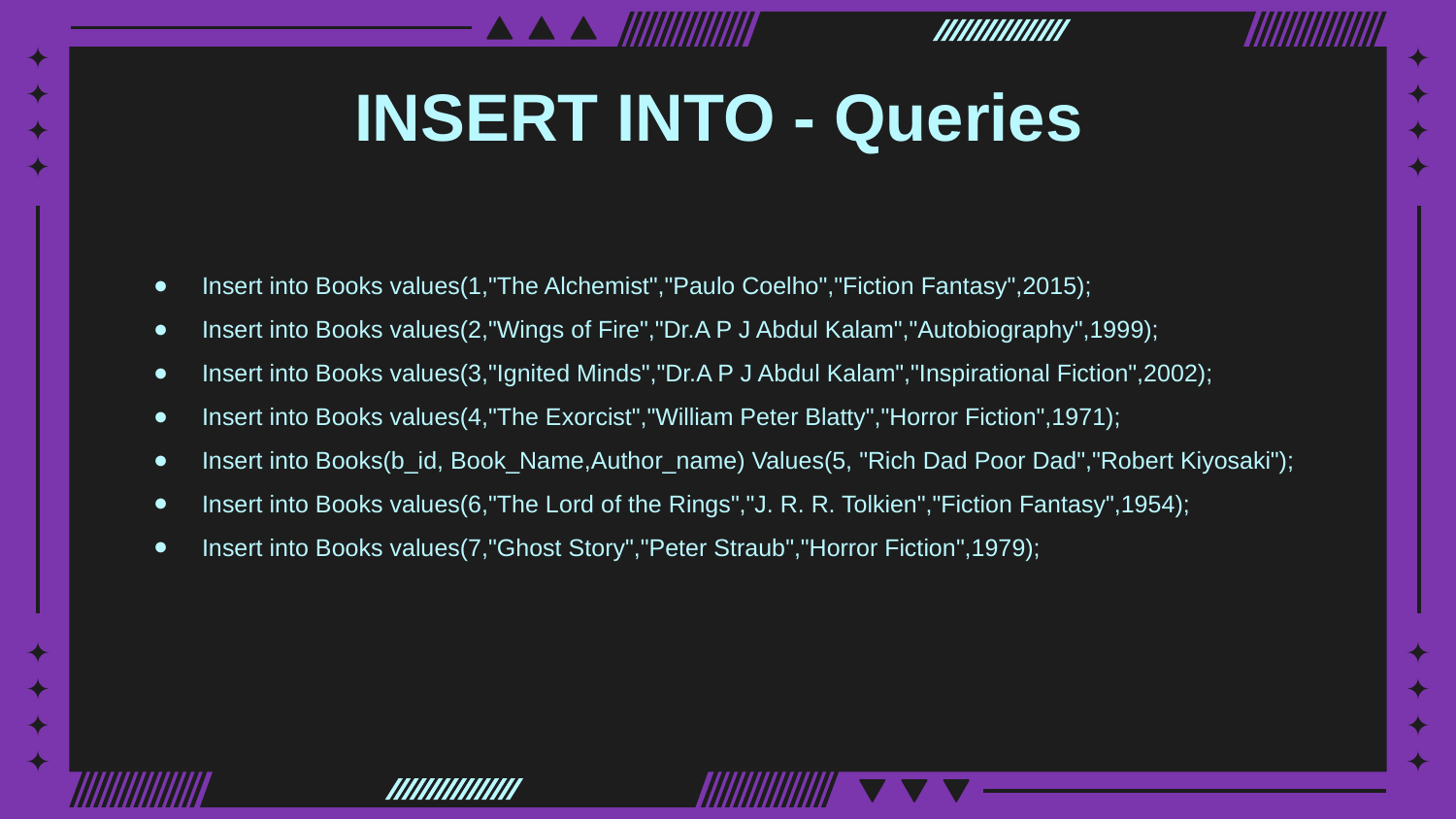

# INSERT INTO - Queries
Insert into Books values(1,"The Alchemist","Paulo Coelho","Fiction Fantasy",2015);
Insert into Books values(2,"Wings of Fire","Dr.A P J Abdul Kalam","Autobiography",1999);
Insert into Books values(3,"Ignited Minds","Dr.A P J Abdul Kalam","Inspirational Fiction",2002);
Insert into Books values(4,"The Exorcist","William Peter Blatty","Horror Fiction",1971);
Insert into Books(b_id, Book_Name,Author_name) Values(5, "Rich Dad Poor Dad","Robert Kiyosaki");
Insert into Books values(6,"The Lord of the Rings","J. R. R. Tolkien","Fiction Fantasy",1954);
Insert into Books values(7,"Ghost Story","Peter Straub","Horror Fiction",1979);